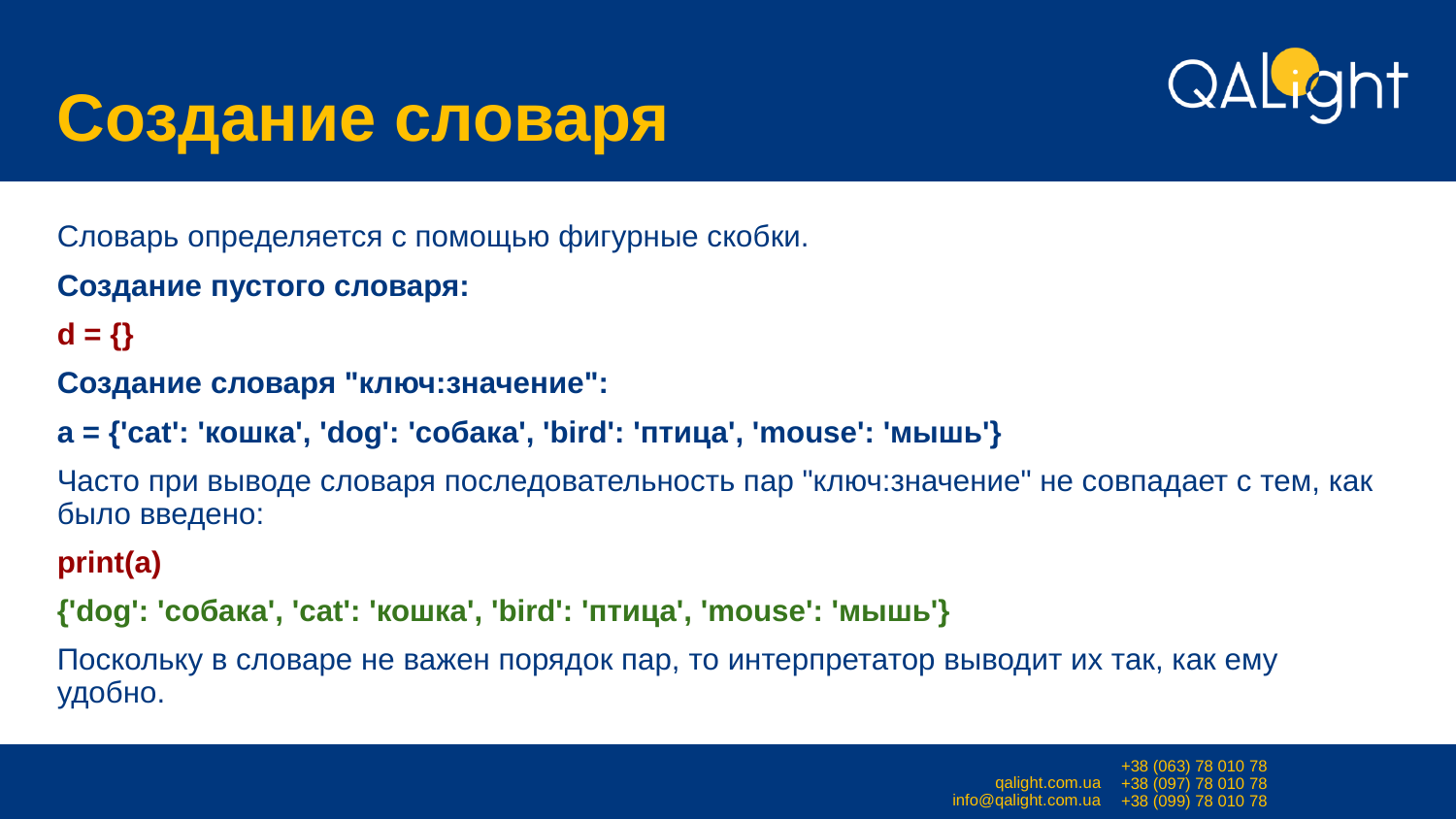

# Создание словаря
Словарь определяется с помощью фигурные скобки.
Создание пустого словаря:
d = {}
Создание словаря "ключ:значение":
a = {'cat': 'кошка', 'dog': 'собака', 'bird': 'птица', 'mouse': 'мышь'}
Часто при выводе словаря последовательность пар "ключ:значение" не совпадает с тем, как было введено:
print(a)
{'dog': 'собака', 'cat': 'кошка', 'bird': 'птица', 'mouse': 'мышь'}
Поскольку в словаре не важен порядок пар, то интерпретатор выводит их так, как ему удобно.